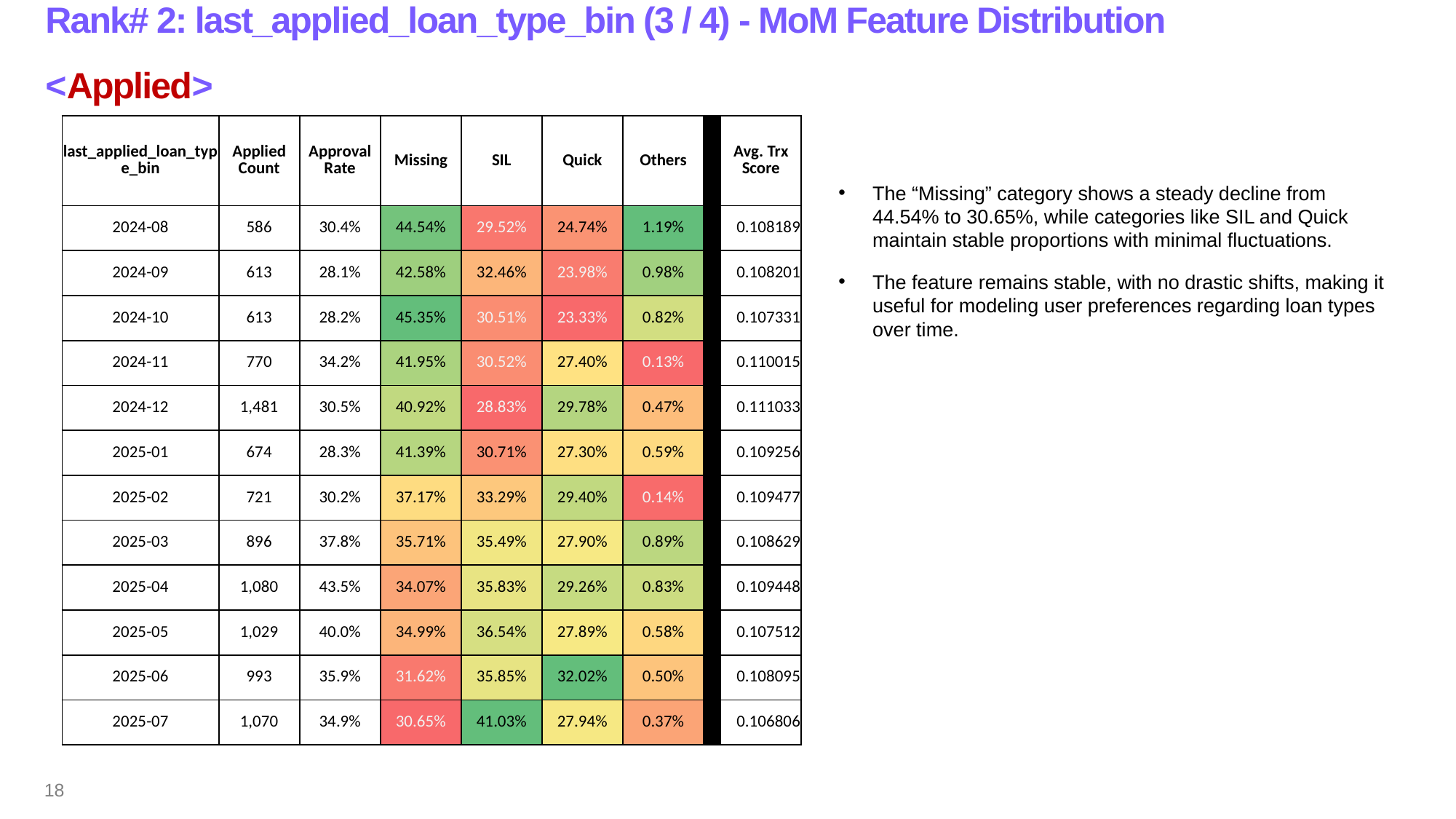

# Rank# 2: last_applied_loan_type_bin (3 / 4) - MoM Feature Distribution <Applied>​
| last\_applied\_loan\_type\_bin | Applied Count | Approval Rate | Missing | SIL | Quick | Others |  | Avg. Trx Score |
| --- | --- | --- | --- | --- | --- | --- | --- | --- |
| 2024-08 | 586 | 30.4% | 44.54% | 29.52% | 24.74% | 1.19% |  | 0.108189 |
| 2024-09 | 613 | 28.1% | 42.58% | 32.46% | 23.98% | 0.98% |  | 0.108201 |
| 2024-10 | 613 | 28.2% | 45.35% | 30.51% | 23.33% | 0.82% |  | 0.107331 |
| 2024-11 | 770 | 34.2% | 41.95% | 30.52% | 27.40% | 0.13% |  | 0.110015 |
| 2024-12 | 1,481 | 30.5% | 40.92% | 28.83% | 29.78% | 0.47% |  | 0.111033 |
| 2025-01 | 674 | 28.3% | 41.39% | 30.71% | 27.30% | 0.59% |  | 0.109256 |
| 2025-02 | 721 | 30.2% | 37.17% | 33.29% | 29.40% | 0.14% |  | 0.109477 |
| 2025-03 | 896 | 37.8% | 35.71% | 35.49% | 27.90% | 0.89% |  | 0.108629 |
| 2025-04 | 1,080 | 43.5% | 34.07% | 35.83% | 29.26% | 0.83% |  | 0.109448 |
| 2025-05 | 1,029 | 40.0% | 34.99% | 36.54% | 27.89% | 0.58% |  | 0.107512 |
| 2025-06 | 993 | 35.9% | 31.62% | 35.85% | 32.02% | 0.50% |  | 0.108095 |
| 2025-07 | 1,070 | 34.9% | 30.65% | 41.03% | 27.94% | 0.37% |  | 0.106806 |
The “Missing” category shows a steady decline from 44.54% to 30.65%, while categories like SIL and Quick maintain stable proportions with minimal fluctuations.
The feature remains stable, with no drastic shifts, making it useful for modeling user preferences regarding loan types over time.
18